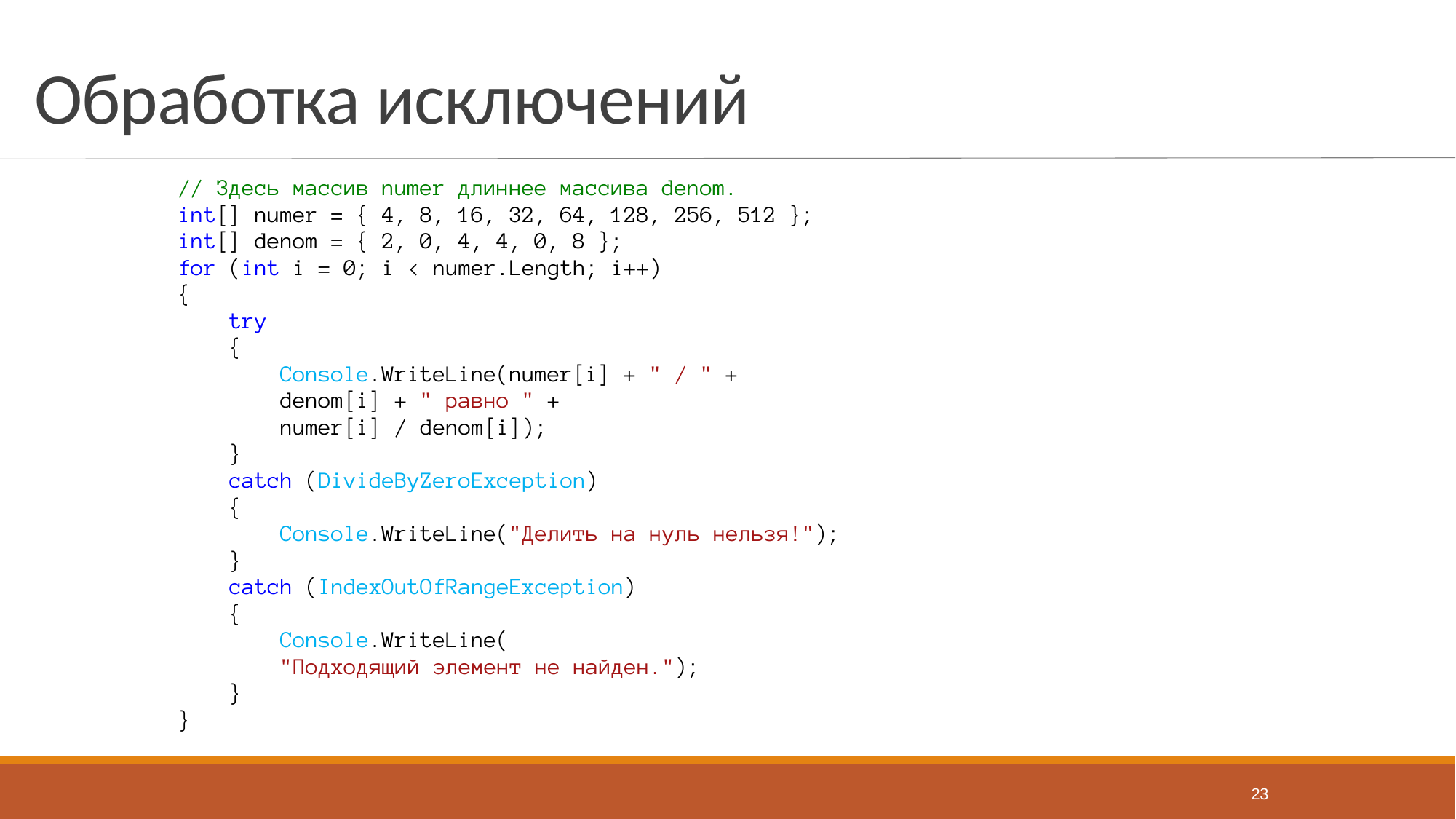

# Обработка исключений
            // Здесь массив numer длиннее массива denom.
            int[] numer = { 4, 8, 16, 32, 64, 128, 256, 512 };
            int[] denom = { 2, 0, 4, 4, 0, 8 };
            for (int i = 0; i < numer.Length; i++)
            {
                try
                {
                    Console.WriteLine(numer[i] + " / " +
                    denom[i] + " равно " +
                    numer[i] / denom[i]);
                }
                catch (DivideByZeroException)
                {
                    Console.WriteLine("Делить на нуль нельзя!");
                }
                catch (IndexOutOfRangeException)
                {
                    Console.WriteLine(
                    "Подходящий элемент не найден.");
                }
            }
23